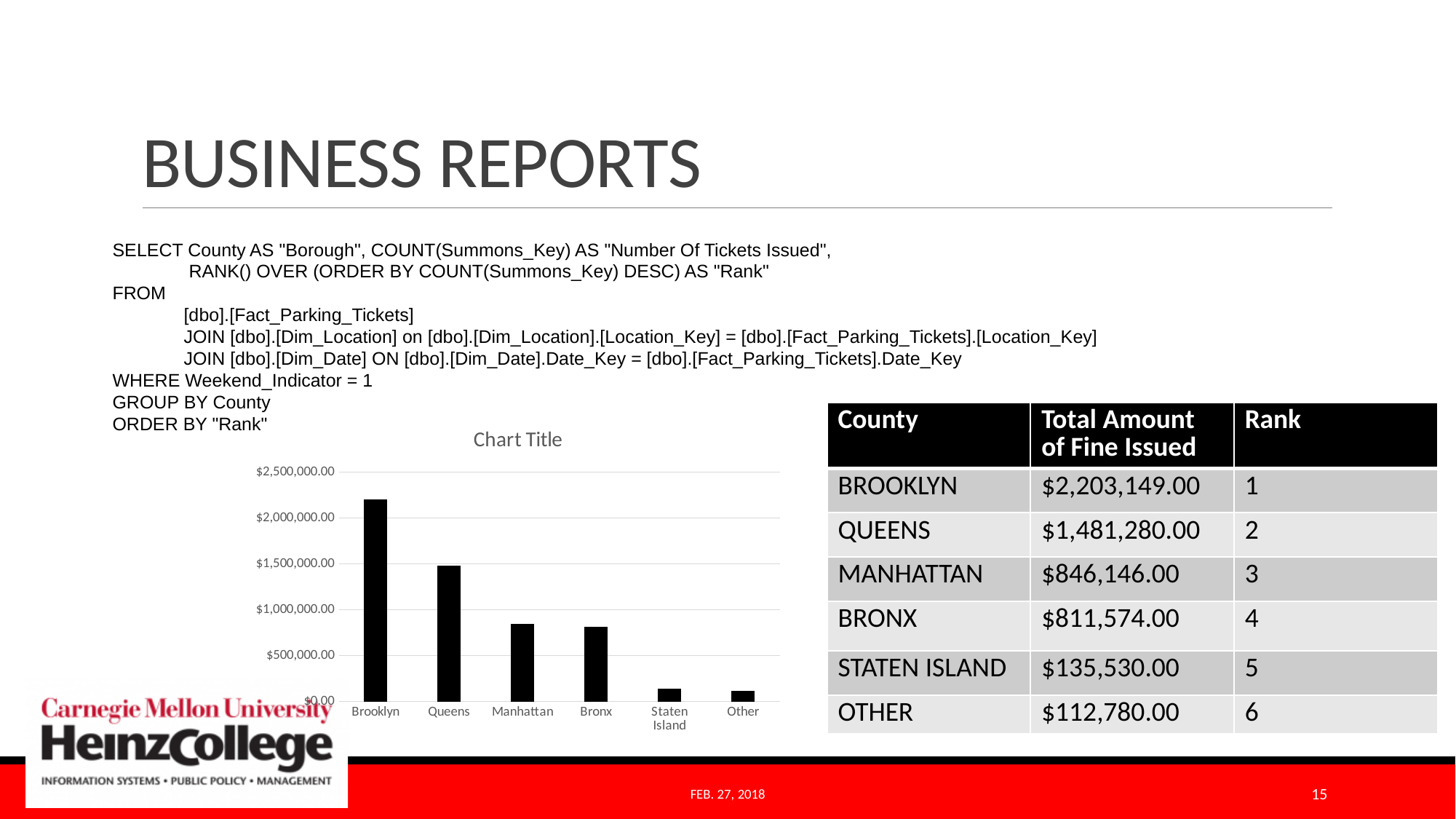

# BUSINESS REPORTS
SELECT County AS "Borough", COUNT(Summons_Key) AS "Number Of Tickets Issued",
               RANK() OVER (ORDER BY COUNT(Summons_Key) DESC) AS "Rank"
FROM
              [dbo].[Fact_Parking_Tickets]
              JOIN [dbo].[Dim_Location] on [dbo].[Dim_Location].[Location_Key] = [dbo].[Fact_Parking_Tickets].[Location_Key]
              JOIN [dbo].[Dim_Date] ON [dbo].[Dim_Date].Date_Key = [dbo].[Fact_Parking_Tickets].Date_Key
WHERE Weekend_Indicator = 1
GROUP BY County
ORDER BY "Rank"
| County | Total Amount of Fine Issued | Rank |
| --- | --- | --- |
| BROOKLYN | $2,203,149.00 | 1 |
| QUEENS | $1,481,280.00 | 2 |
| MANHATTAN | $846,146.00 | 3 |
| BRONX | $811,574.00 | 4 |
| STATEN ISLAND | $135,530.00 | 5 |
| OTHER | $112,780.00 | 6 |

### Chart:

| Category |  |
|---|---|
| Brooklyn | 2203149.0 |
| Queens | 1481280.0 |
| Manhattan | 846146.0 |
| Bronx | 811574.0 |
| Staten Island | 135530.0 |
| Other | 112780.0 |
Feb. 27, 2018
15